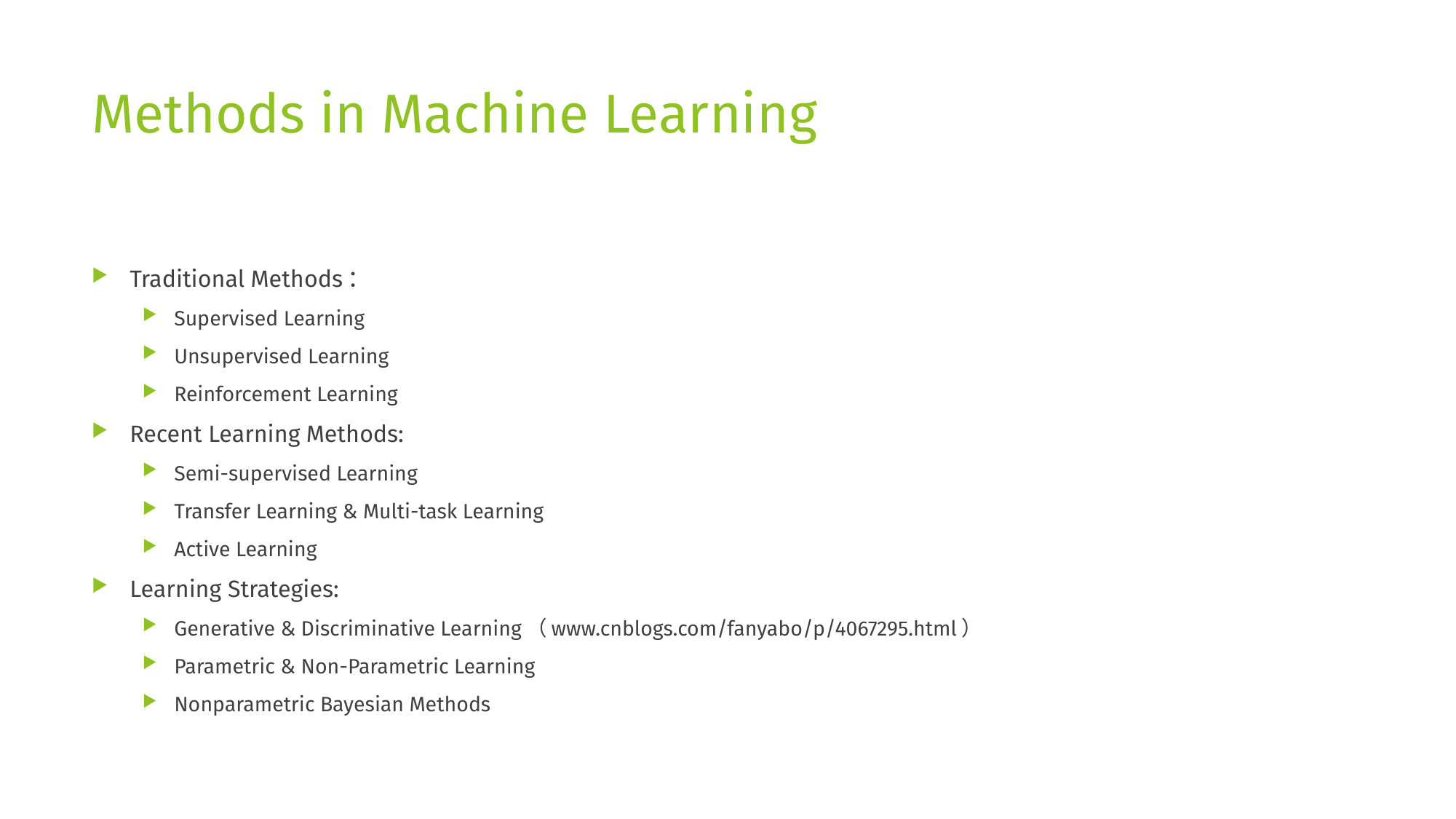

# Methods in Machine Learning
Traditional Methods：
Supervised Learning
Unsupervised Learning
Reinforcement Learning
Recent Learning Methods:
Semi-supervised Learning
Transfer Learning & Multi-task Learning
Active Learning
Learning Strategies:
Generative & Discriminative Learning（www.cnblogs.com/fanyabo/p/4067295.html）
Parametric & Non-Parametric Learning
Nonparametric Bayesian Methods